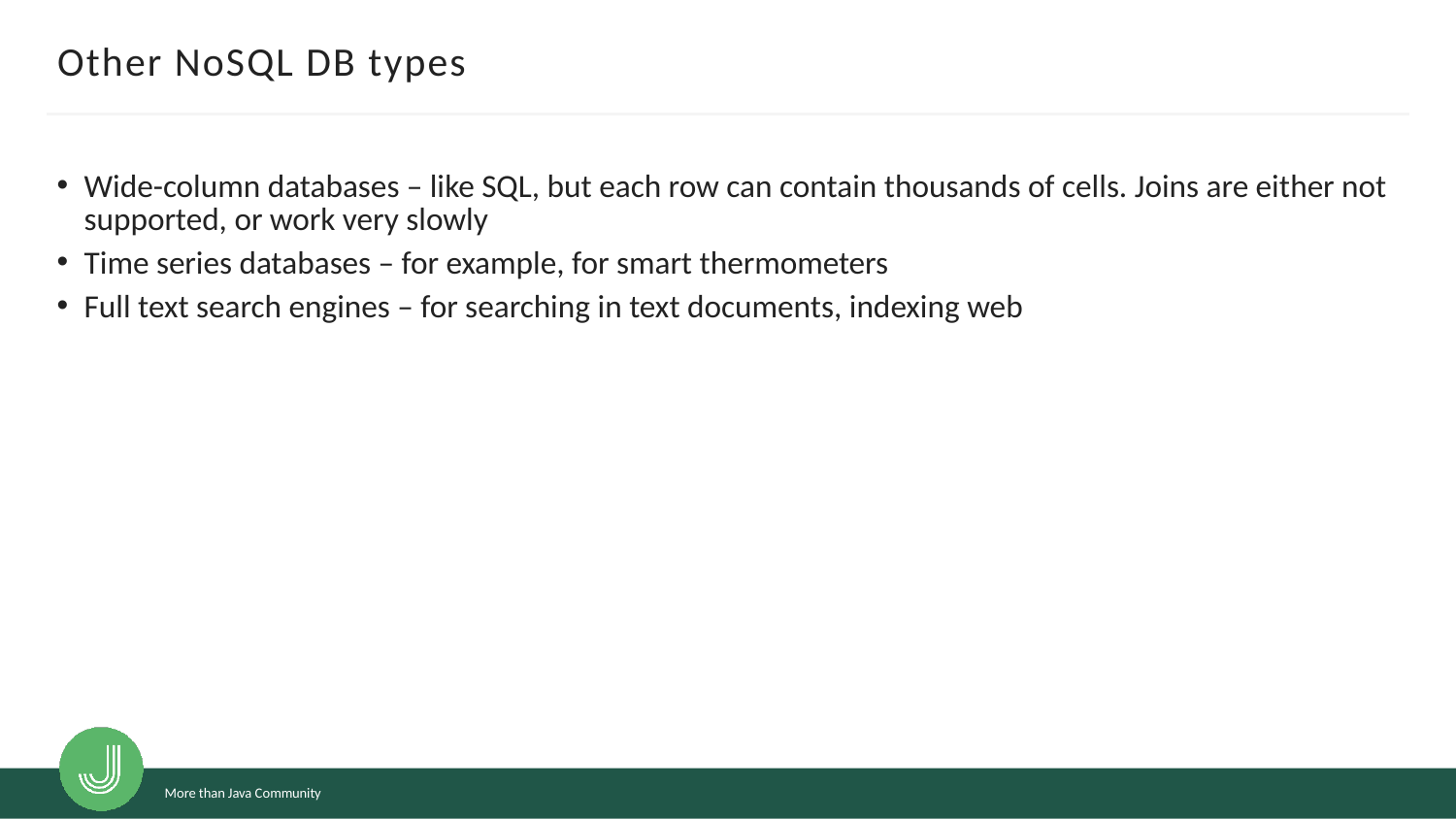

# Other NoSQL DB types
Wide-column databases – like SQL, but each row can contain thousands of cells. Joins are either not supported, or work very slowly
Time series databases – for example, for smart thermometers
Full text search engines – for searching in text documents, indexing web